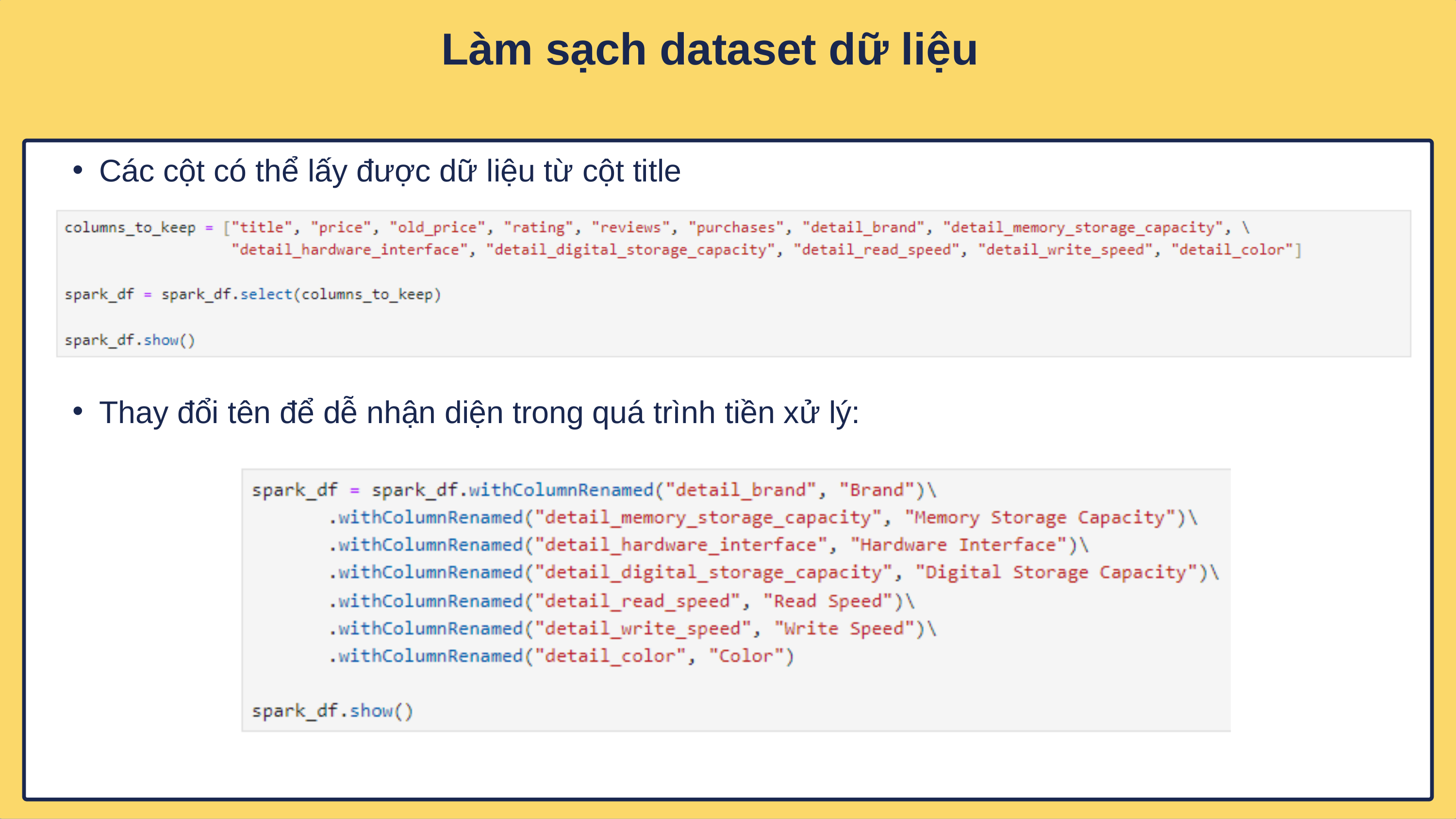

Làm sạch dataset dữ liệu
Các cột có thể lấy được dữ liệu từ cột title

Thay đổi tên để dễ nhận diện trong quá trình tiền xử lý: